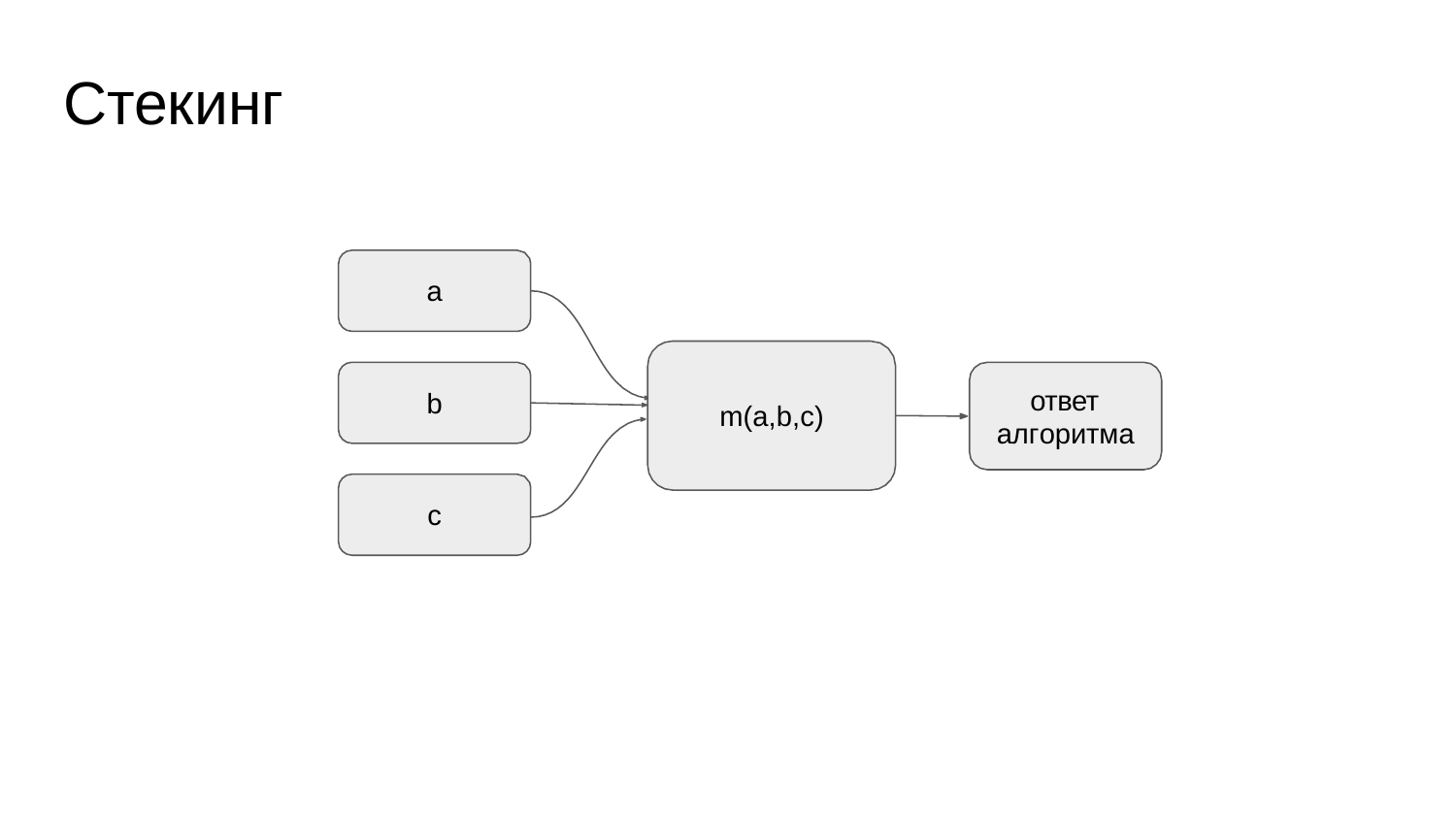

# Стекинг

a

ответ  алгоритма
b
m(a,b,c)

c